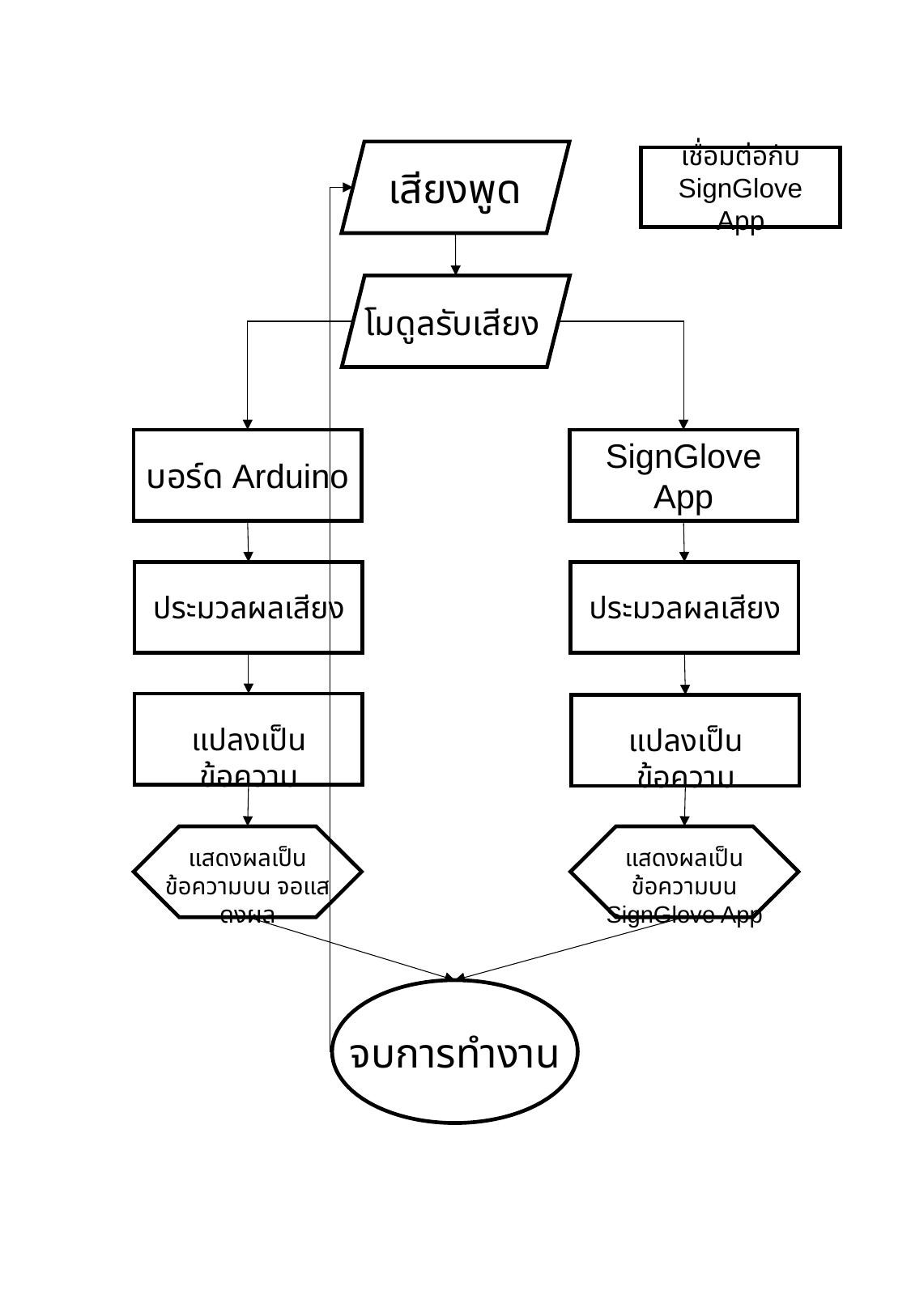

เสียงพูด
เชื่อมต่อกับ
SignGlove App

โมดูลรับเสียง
บอร์ด Arduino
SignGlove App

ประมวลผลเสียง

ประมวลผลเสียง

แปลงเป็นข้อความ

แปลงเป็นข้อความ

แสดงผลเป็นข้อความบน จอแสดงผล

แสดงผลเป็นข้อความบน SignGlove App

จบการทำงาน